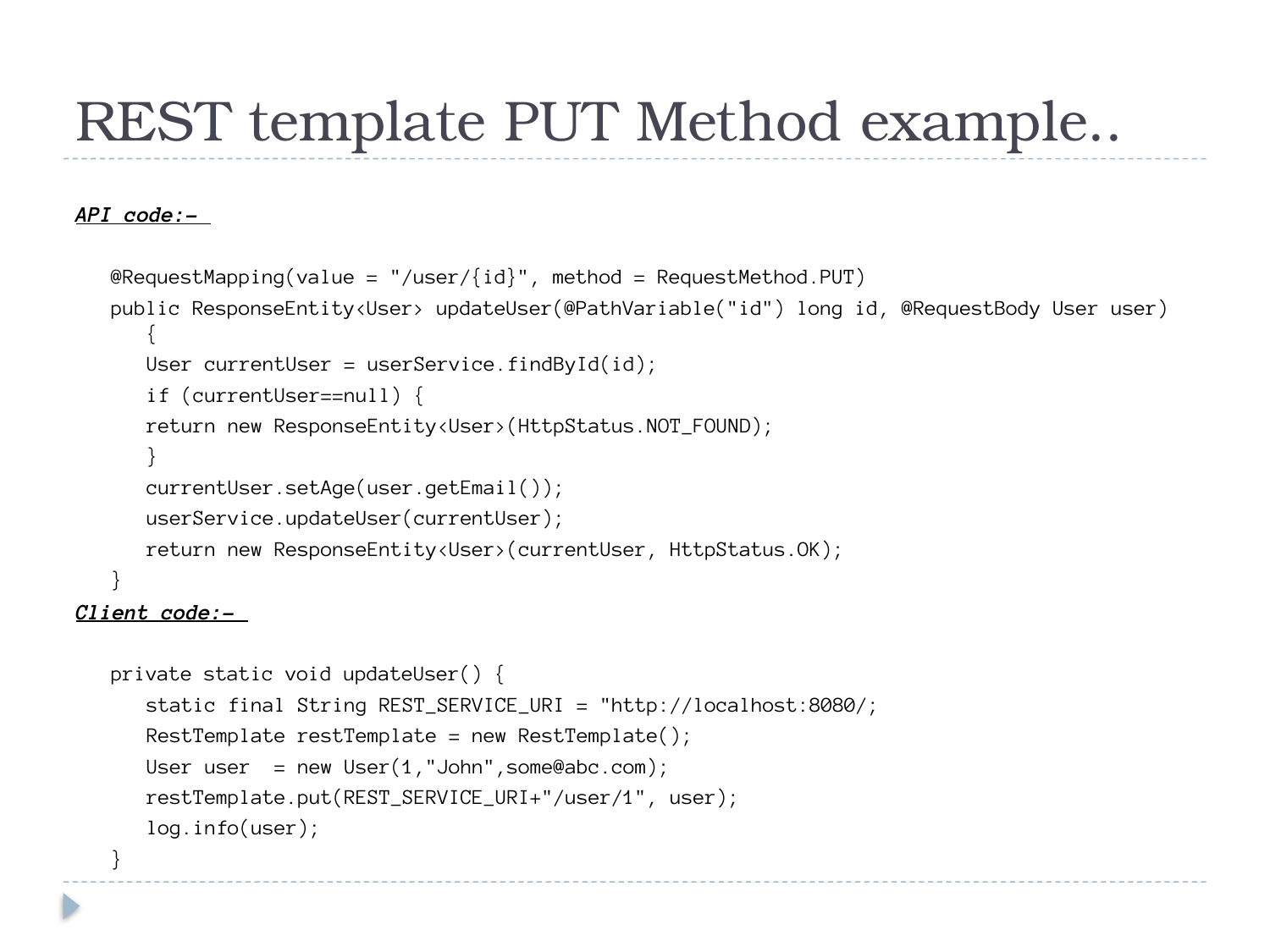

# REST template PUT Method example..

API code:-

@RequestMapping(value = "/user/{id}", method = RequestMethod.PUT)
public ResponseEntity<User> updateUser(@PathVariable("id") long id, @RequestBody User user) {
	User currentUser = userService.findById(id);
	if (currentUser==null) {
		return new ResponseEntity<User>(HttpStatus.NOT_FOUND);
	}
	currentUser.setAge(user.getEmail());
	userService.updateUser(currentUser);
	return new ResponseEntity<User>(currentUser, HttpStatus.OK);
}
Client code:-

private static void updateUser() {
	static final String REST_SERVICE_URI = "http://localhost:8080/;
	RestTemplate restTemplate = new RestTemplate();
	User user  = new User(1,"John",some@abc.com);
	restTemplate.put(REST_SERVICE_URI+"/user/1", user);
	log.info(user);
}